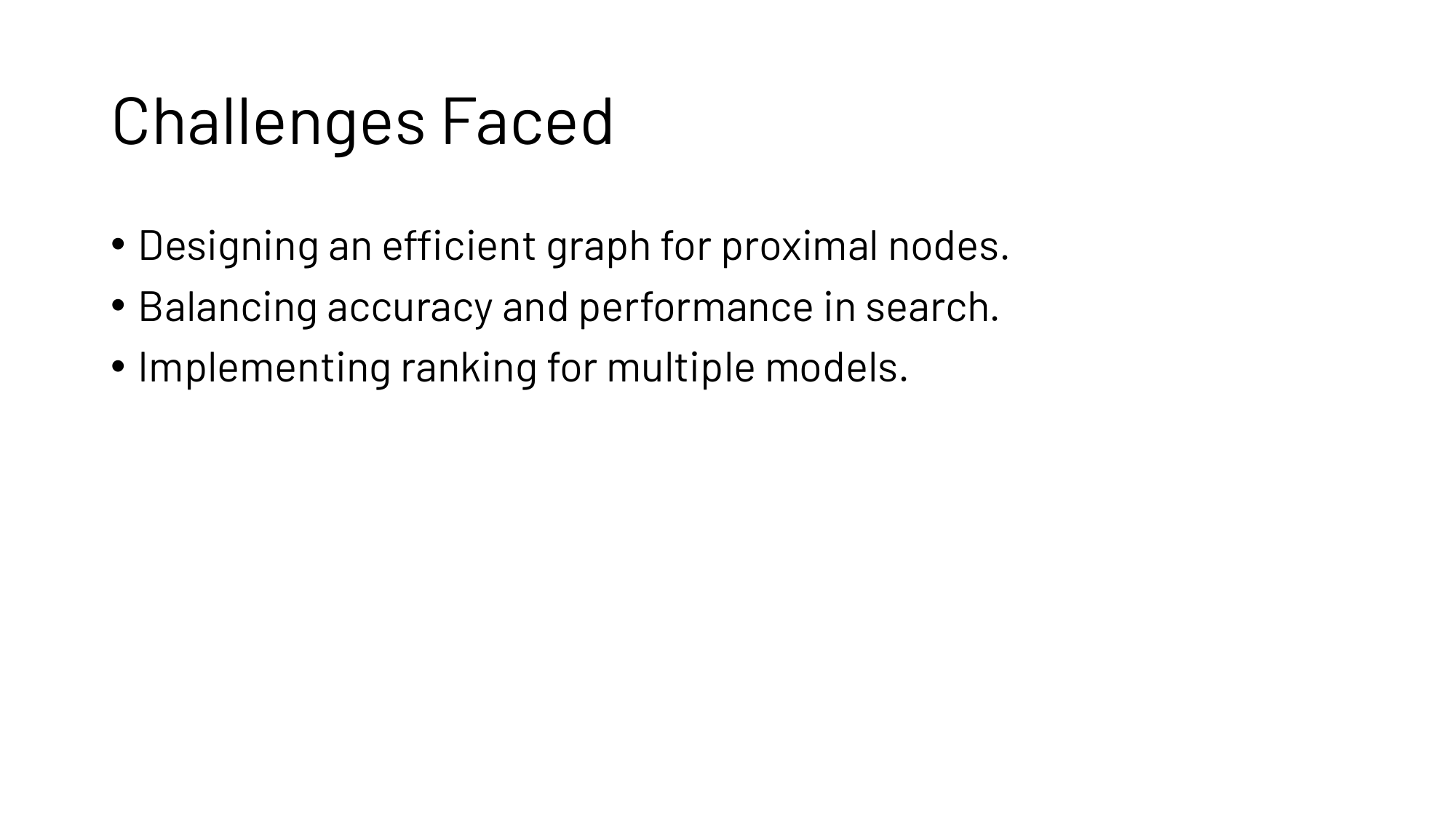

# Challenges Faced
Designing an efficient graph for proximal nodes.
Balancing accuracy and performance in search.
Implementing ranking for multiple models.